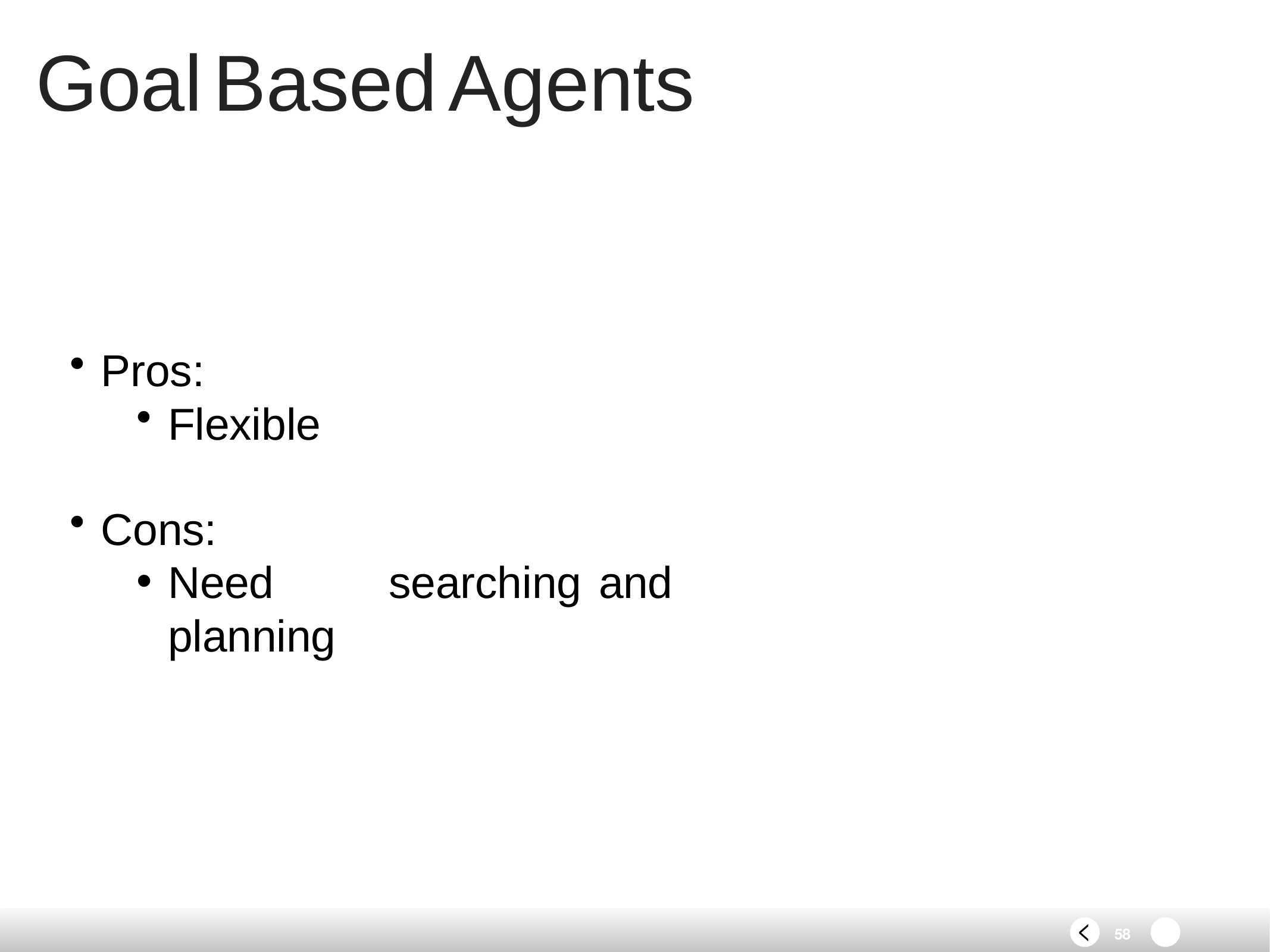

# Goal	Based	Agents
Pros:
Flexible

Cons:
Need	searching	and	planning
<
58	>